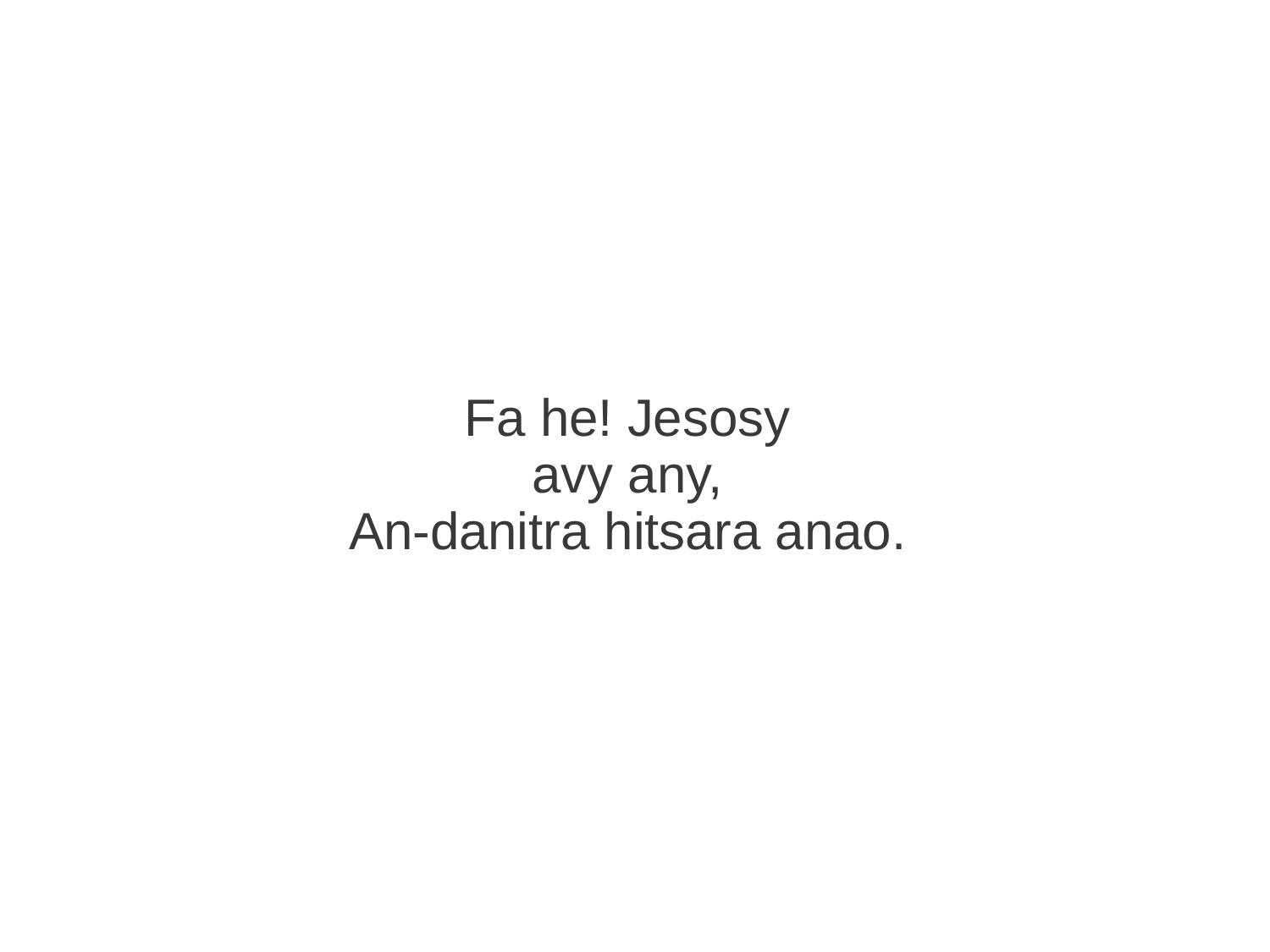

Fa he! Jesosy
avy any,
An-danitra hitsara anao.